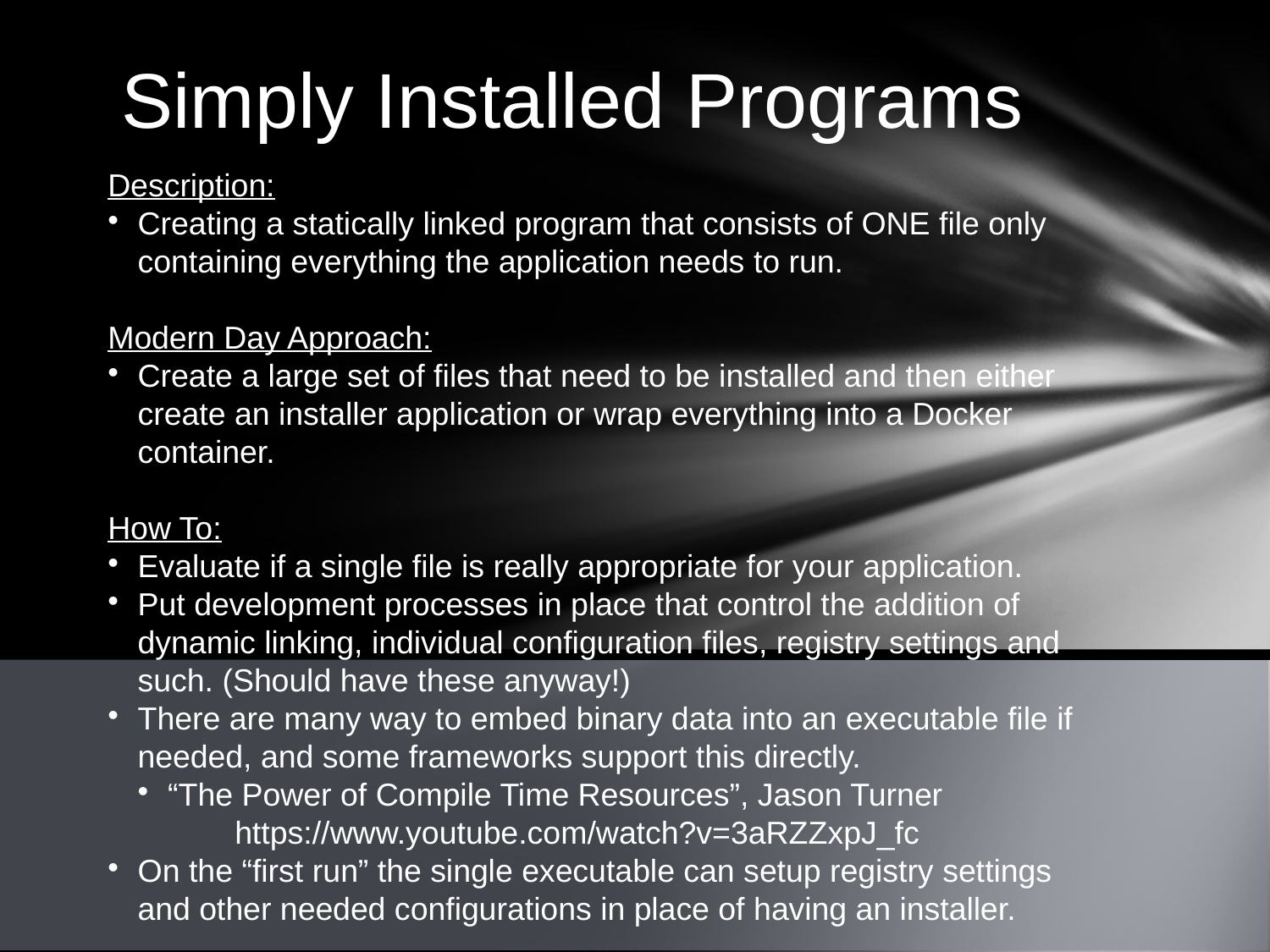

Simply Installed Programs

Description:
Creating a statically linked program that consists of ONE file only containing everything the application needs to run.

Modern Day Approach:
Create a large set of files that need to be installed and then either create an installer application or wrap everything into a Docker container.

How To:
Evaluate if a single file is really appropriate for your application.
Put development processes in place that control the addition of dynamic linking, individual configuration files, registry settings and such. (Should have these anyway!)
There are many way to embed binary data into an executable file if needed, and some frameworks support this directly.
“The Power of Compile Time Resources”, Jason Turner
	https://www.youtube.com/watch?v=3aRZZxpJ_fc
On the “first run” the single executable can setup registry settings and other needed configurations in place of having an installer.